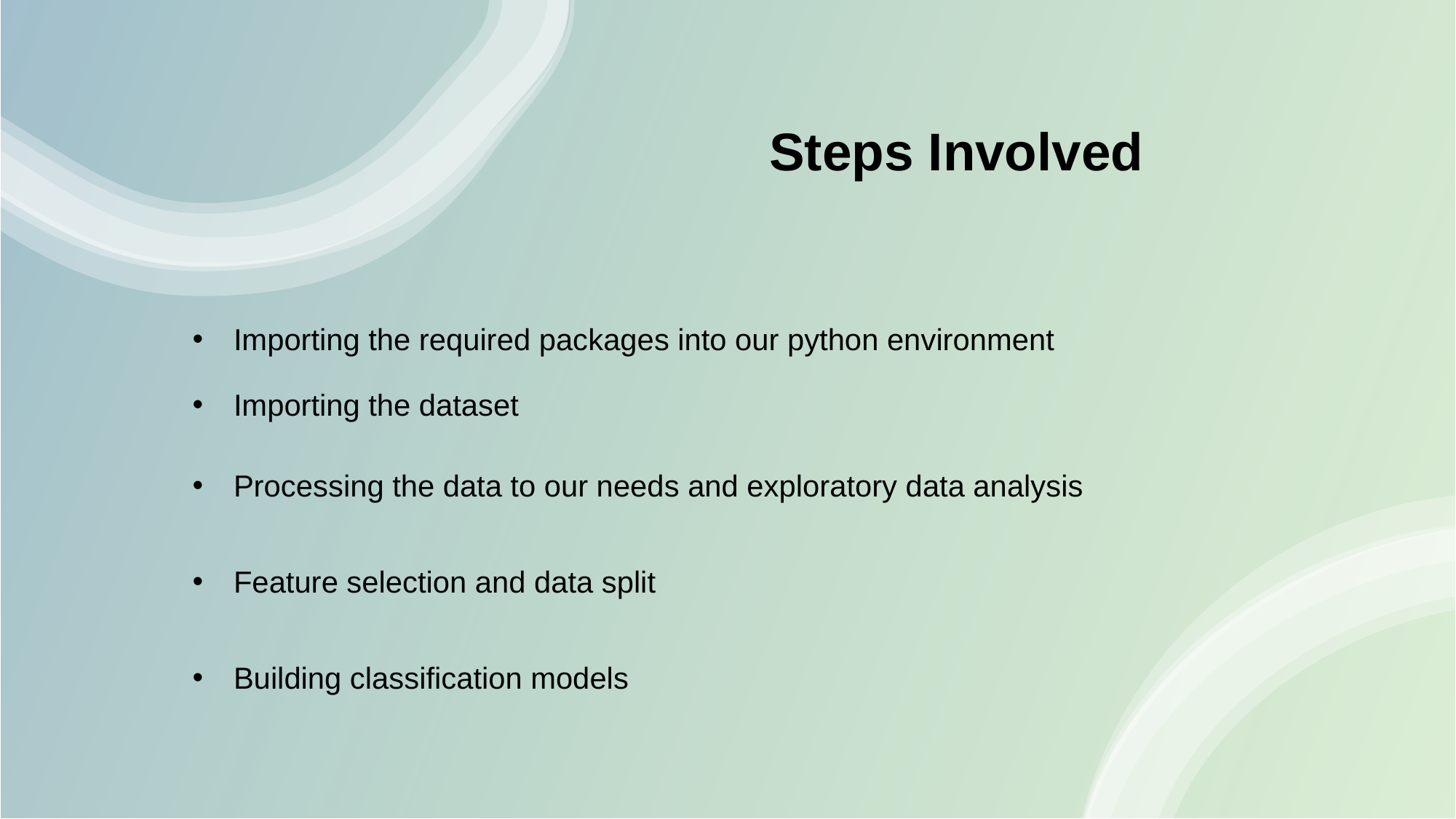

# Steps Involved
Importing the required packages into our python environment

Importing the dataset

Processing the data to our needs and exploratory data analysis

Feature selection and data split

Building classification models